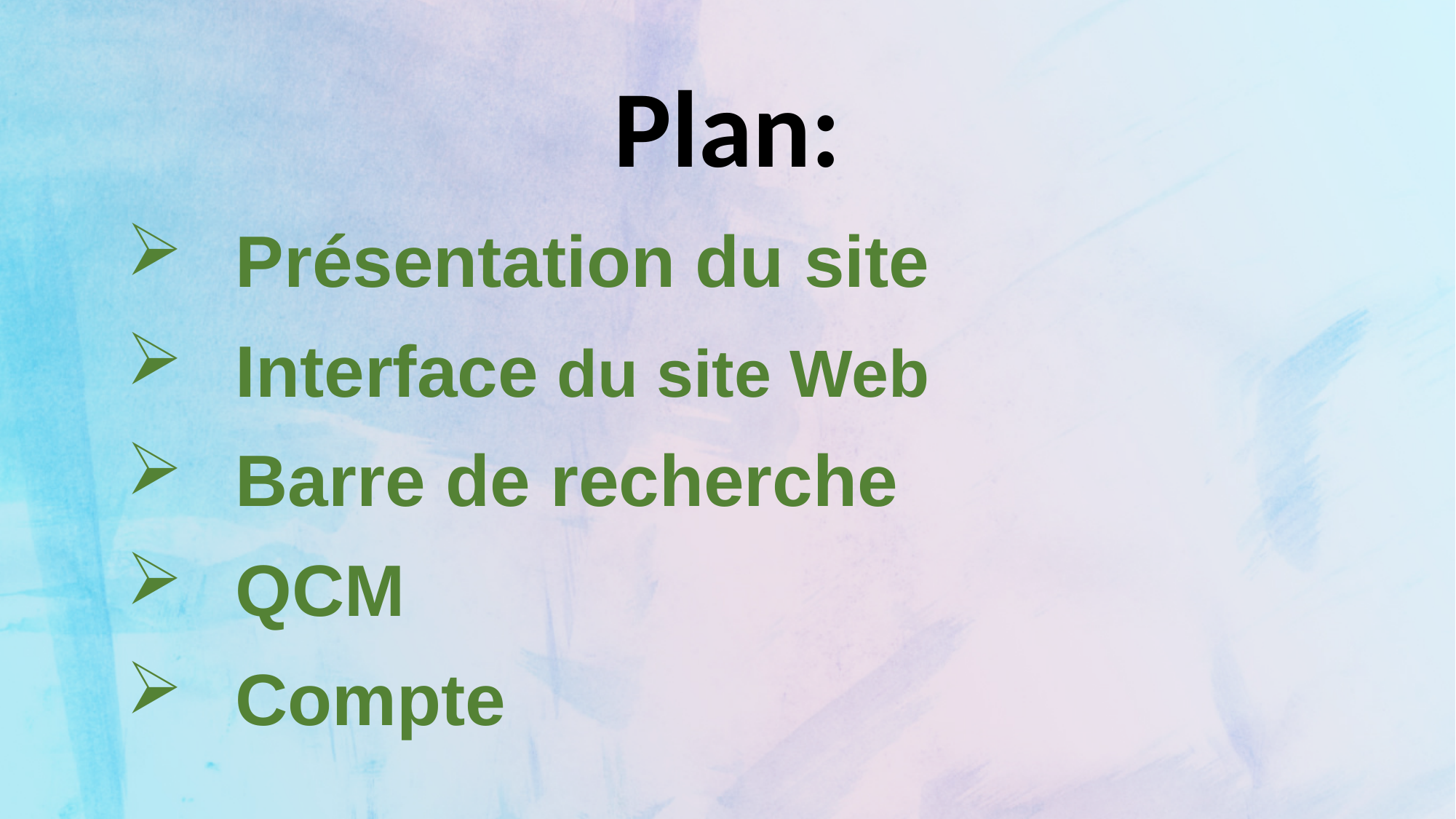

Plan:
Présentation du site
Interface du site Web
Barre de recherche
QCM
Compte